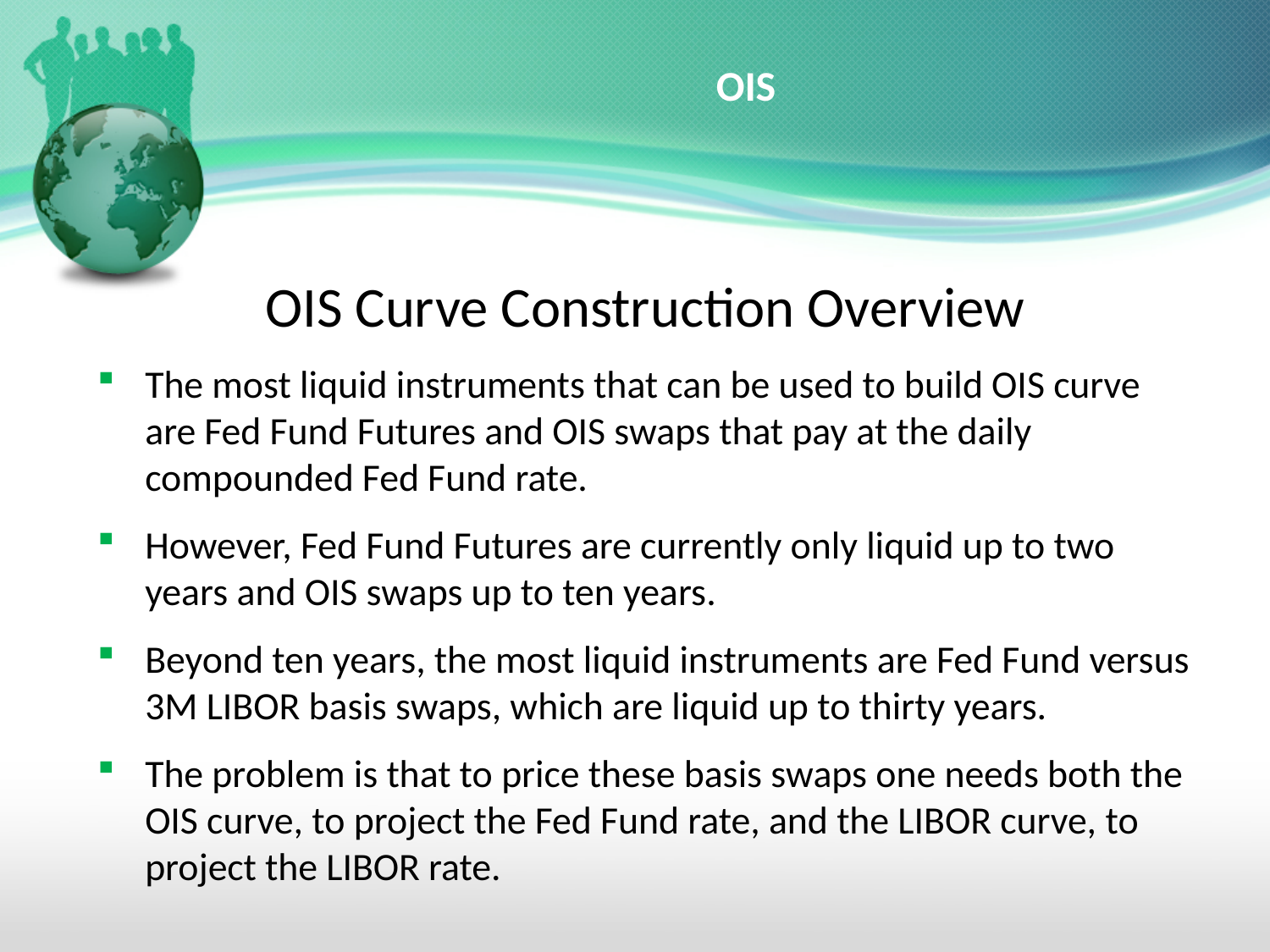

# OIS
OIS Curve Construction Overview
The most liquid instruments that can be used to build OIS curve are Fed Fund Futures and OIS swaps that pay at the daily compounded Fed Fund rate.
However, Fed Fund Futures are currently only liquid up to two years and OIS swaps up to ten years.
Beyond ten years, the most liquid instruments are Fed Fund versus 3M LIBOR basis swaps, which are liquid up to thirty years.
The problem is that to price these basis swaps one needs both the OIS curve, to project the Fed Fund rate, and the LIBOR curve, to project the LIBOR rate.